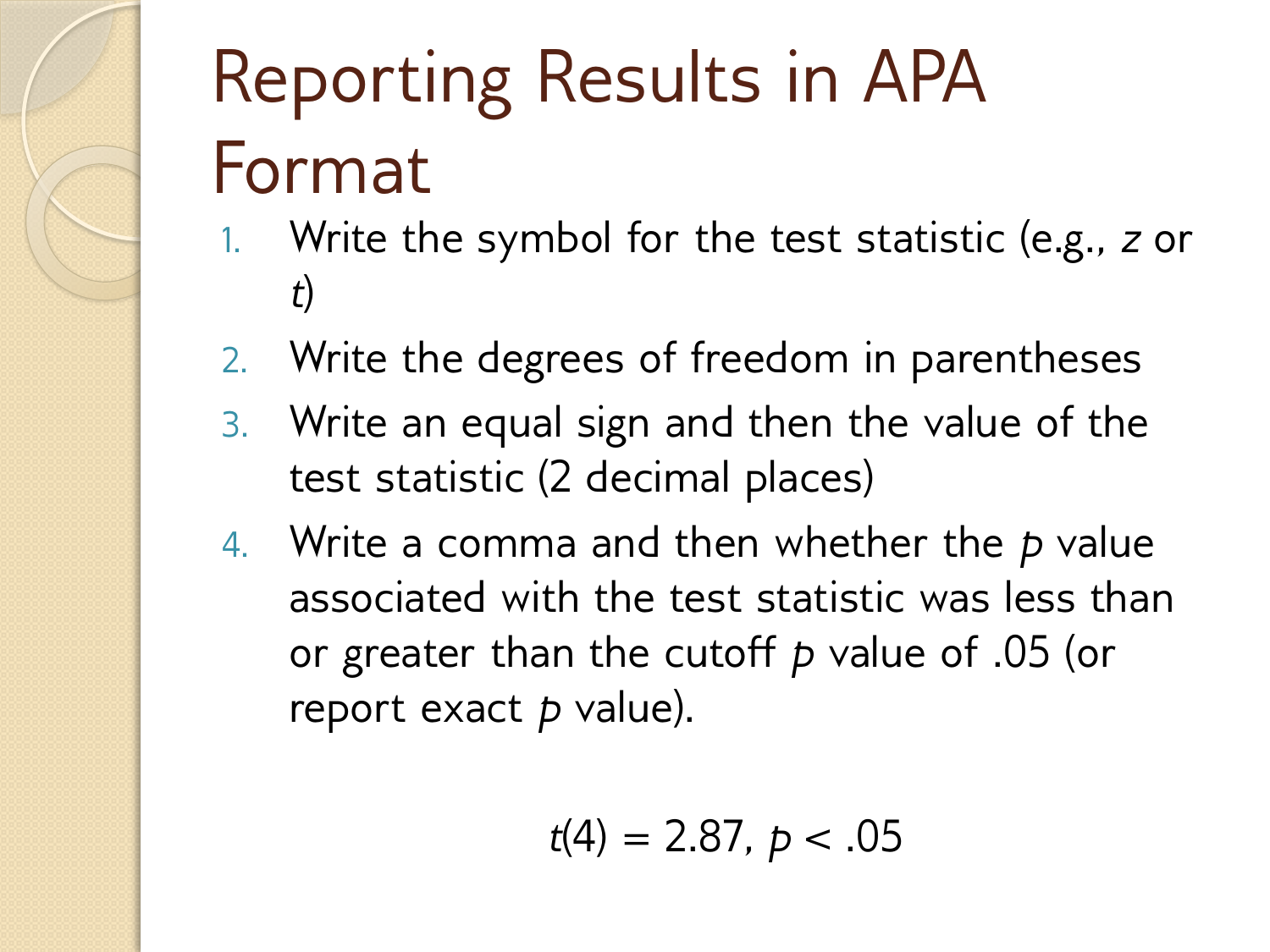

# Reporting Results in APA Format
Write the symbol for the test statistic (e.g., z or t)
Write the degrees of freedom in parentheses
Write an equal sign and then the value of the test statistic (2 decimal places)
Write a comma and then whether the p value associated with the test statistic was less than or greater than the cutoff p value of .05 (or report exact p value).

t(4) = 2.87, p < .05